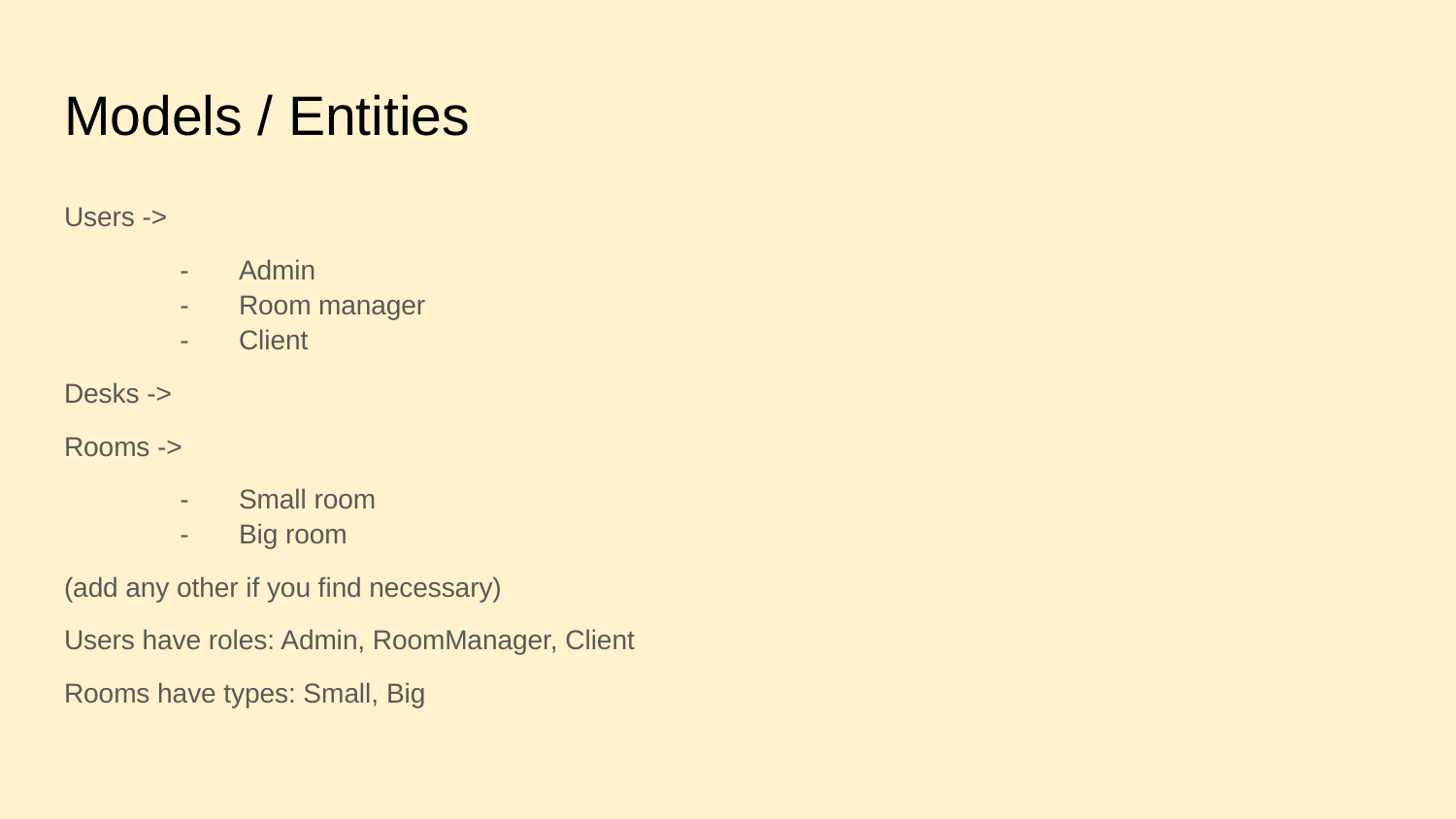

# Models / Entities
Users ->
Admin
Room manager
Client
Desks ->
Rooms ->
Small room
Big room
(add any other if you find necessary)
Users have roles: Admin, RoomManager, Client
Rooms have types: Small, Big